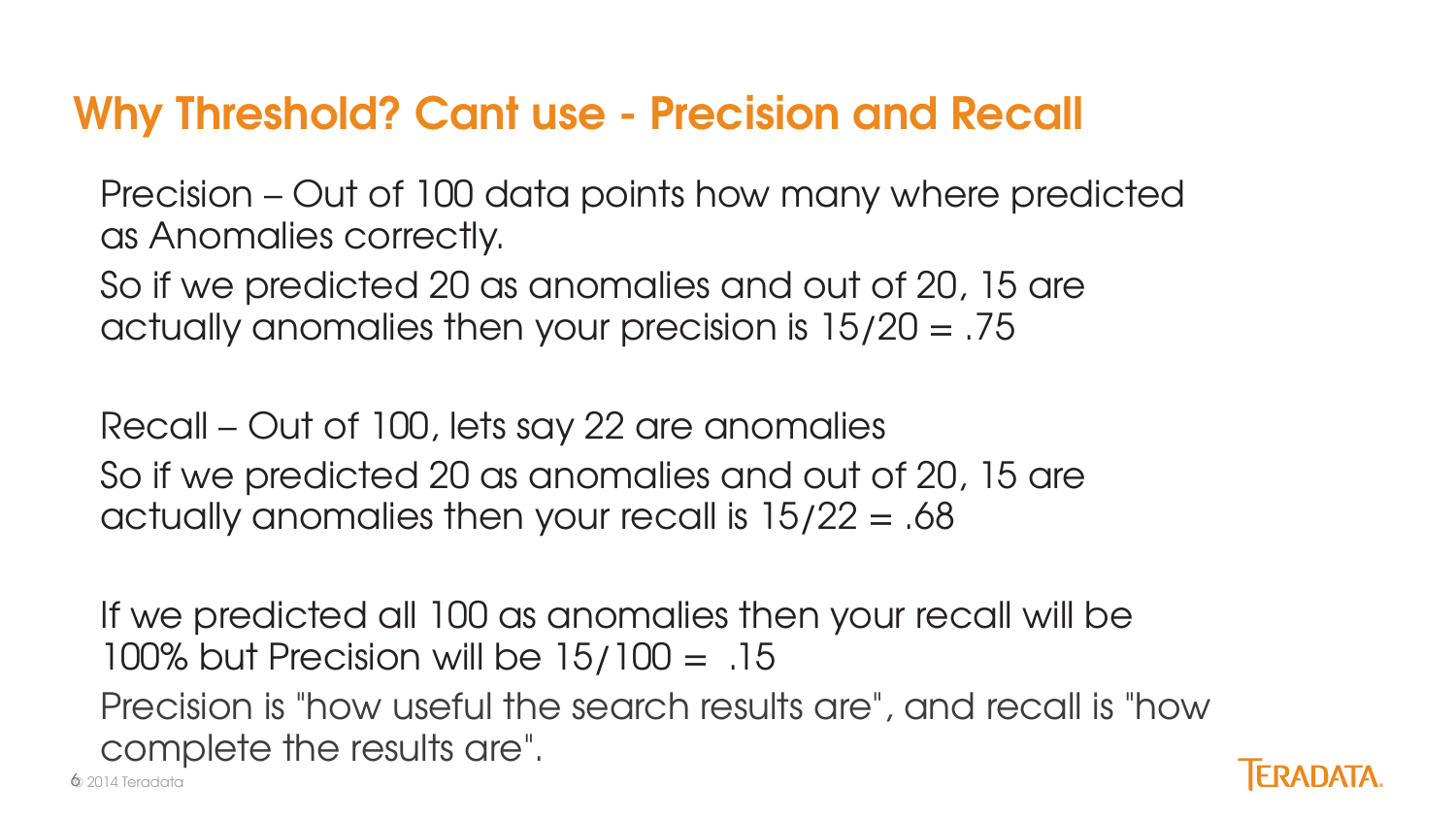

# Why Threshold? Cant use - Precision and Recall
Precision – Out of 100 data points how many where predicted as Anomalies correctly.
So if we predicted 20 as anomalies and out of 20, 15 are actually anomalies then your precision is 15/20 = .75

Recall – Out of 100, lets say 22 are anomalies
So if we predicted 20 as anomalies and out of 20, 15 are actually anomalies then your recall is 15/22 = .68

If we predicted all 100 as anomalies then your recall will be 100% but Precision will be 15/100 =  .15
Precision is "how useful the search results are", and recall is "how complete the results are".

© 2014 Teradata